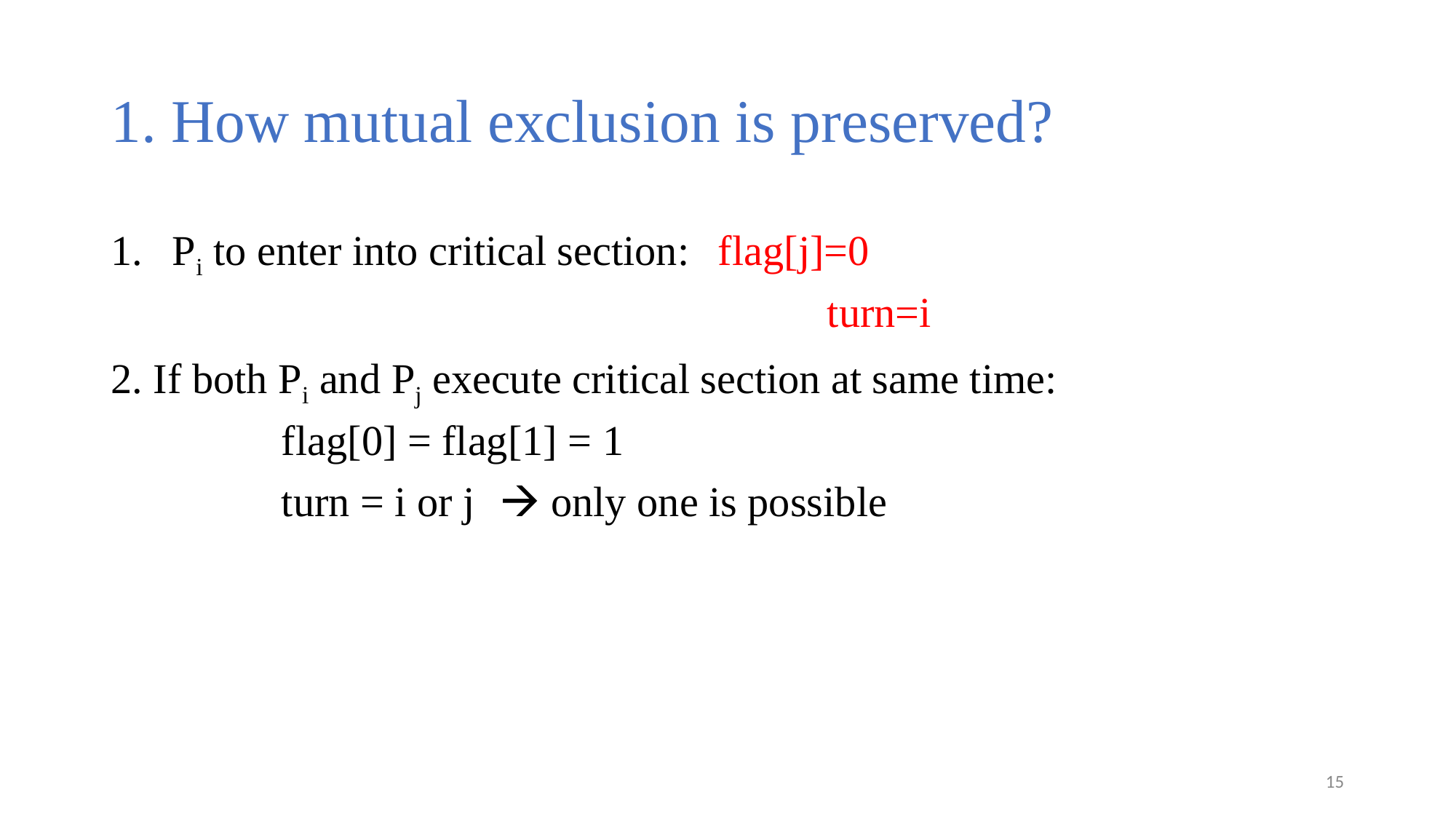

# 1. How mutual exclusion is preserved?
Pi to enter into critical section: 	flag[j]=0
							turn=i
2. If both Pi and Pj execute critical section at same time:
		flag[0] = flag[1] = 1
		turn = i or j	🡪 only one is possible

15